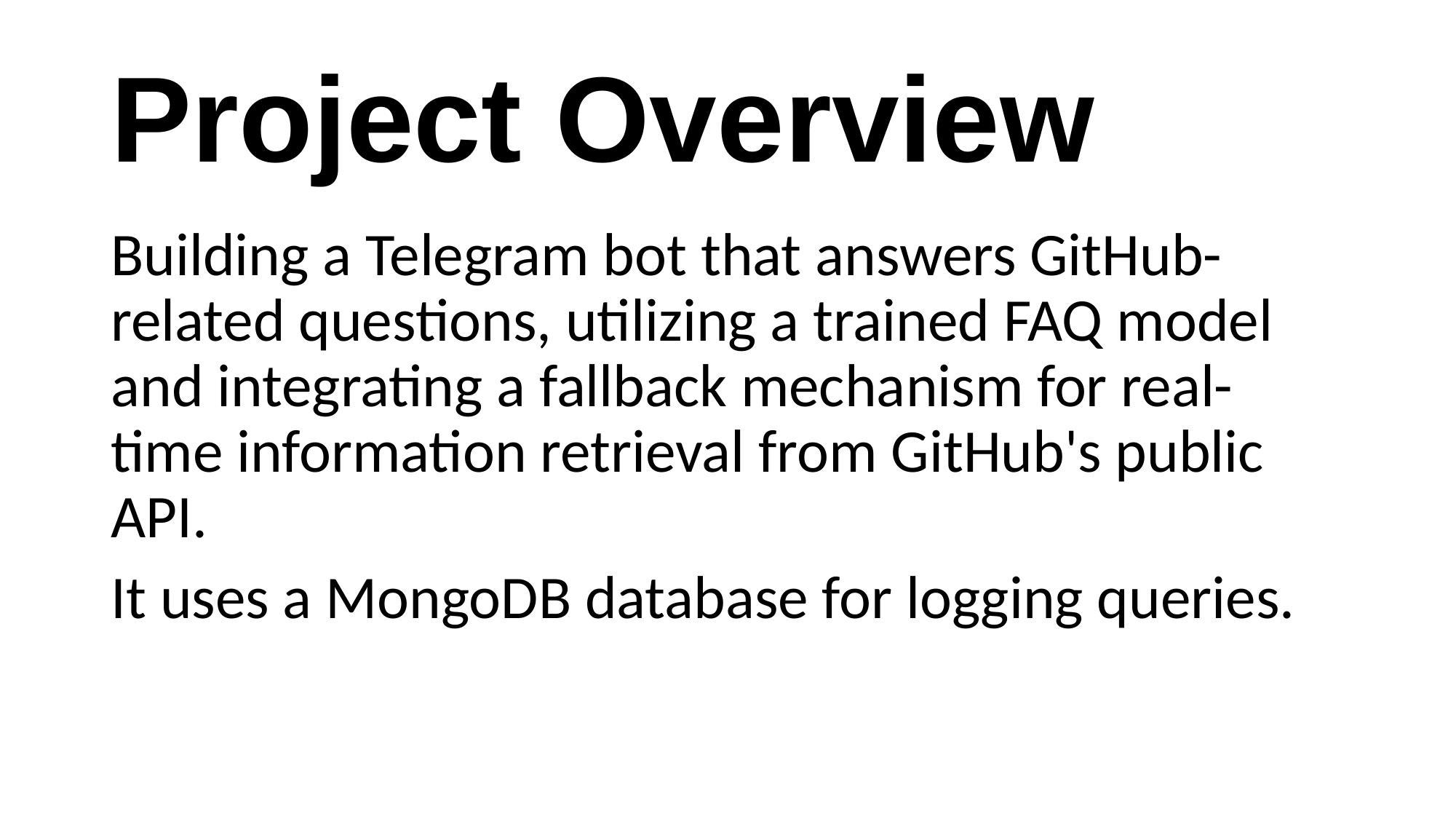

# Project Overview
Building a Telegram bot that answers GitHub-related questions, utilizing a trained FAQ model and integrating a fallback mechanism for real-time information retrieval from GitHub's public API.
It uses a MongoDB database for logging queries.